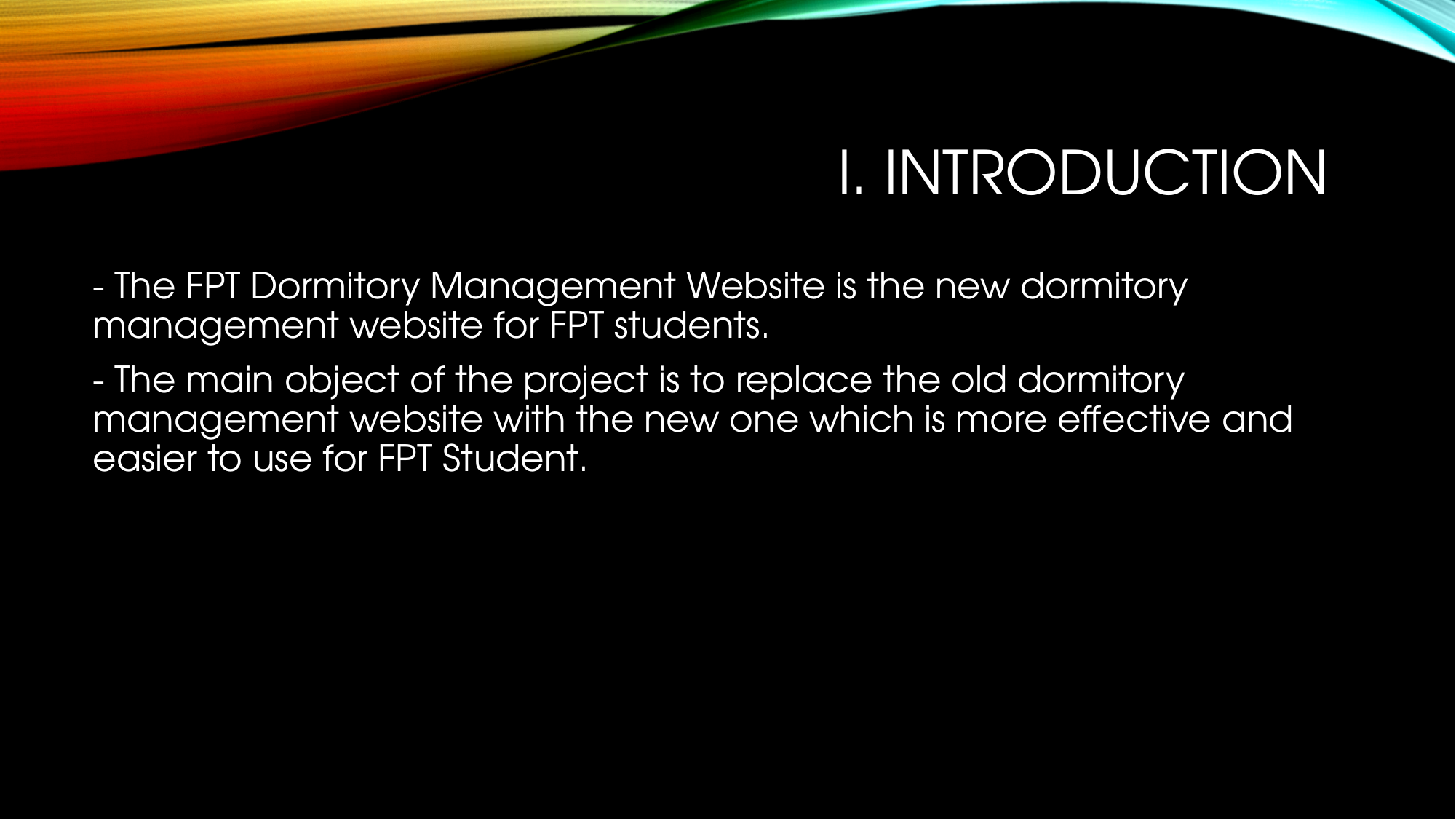

# I. INTRODUCTION
- The FPT Dormitory Management Website is the new dormitory management website for FPT students.
- The main object of the project is to replace the old dormitory management website with the new one which is more effective and easier to use for FPT Student.